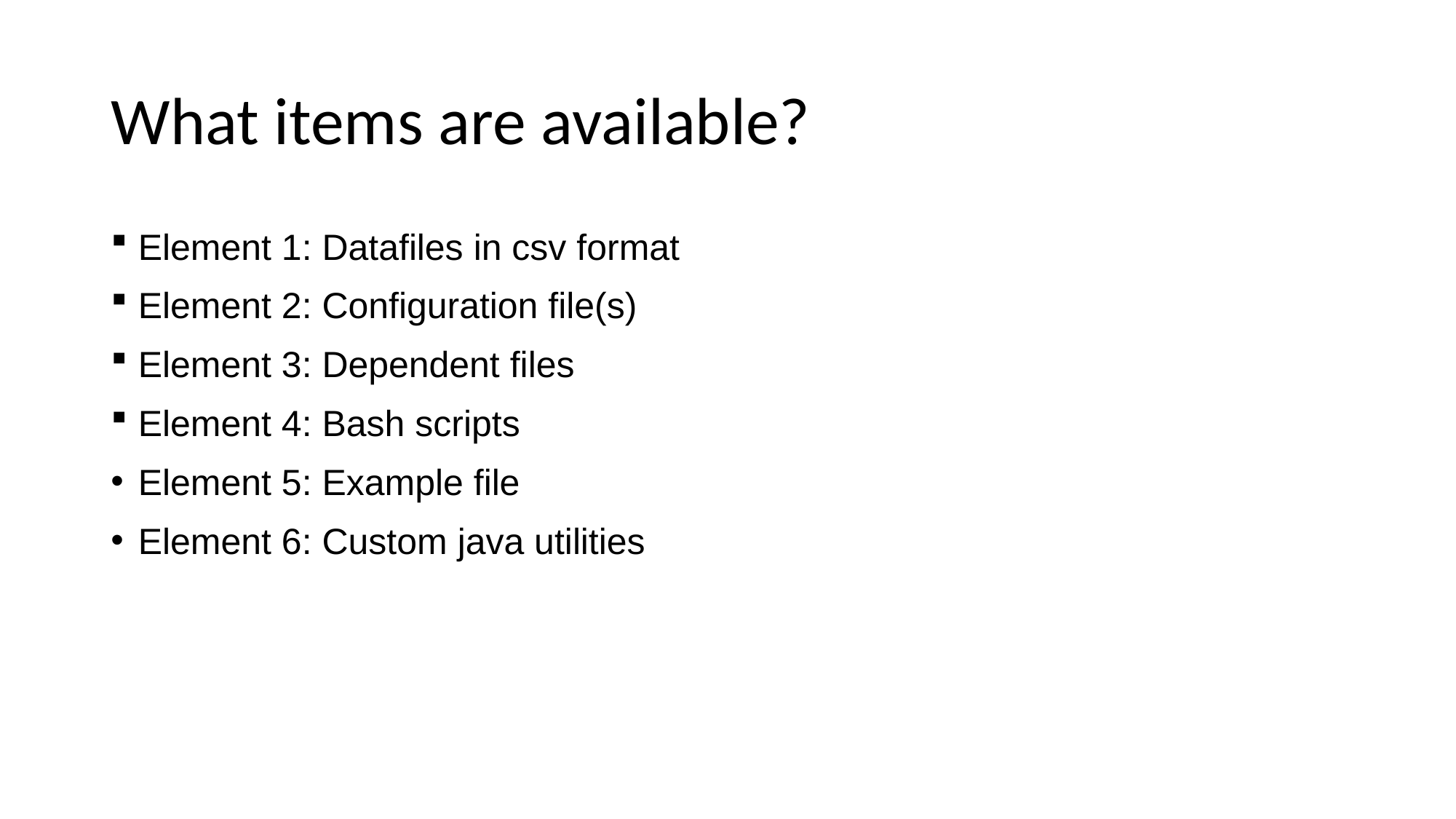

# What items are available?
Element 1: Datafiles in csv format
Element 2: Configuration file(s)
Element 3: Dependent files
Element 4: Bash scripts
Element 5: Example file
Element 6: Custom java utilities